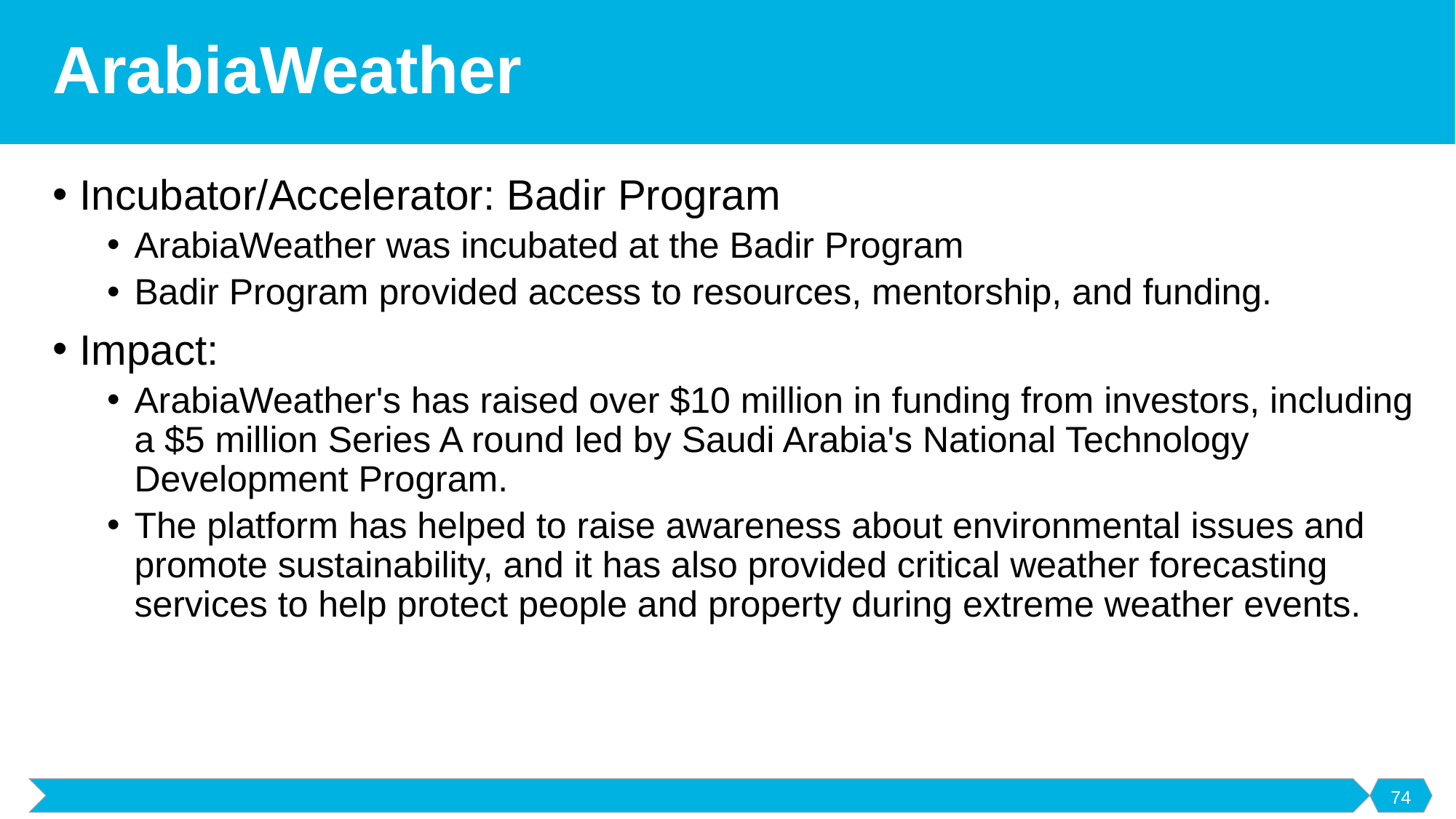

# ArabiaWeather
Incubator/Accelerator: Badir Program
ArabiaWeather was incubated at the Badir Program
Badir Program provided access to resources, mentorship, and funding.
Impact:
ArabiaWeather's has raised over $10 million in funding from investors, including a $5 million Series A round led by Saudi Arabia's National Technology Development Program.
The platform has helped to raise awareness about environmental issues and promote sustainability, and it has also provided critical weather forecasting services to help protect people and property during extreme weather events.
74